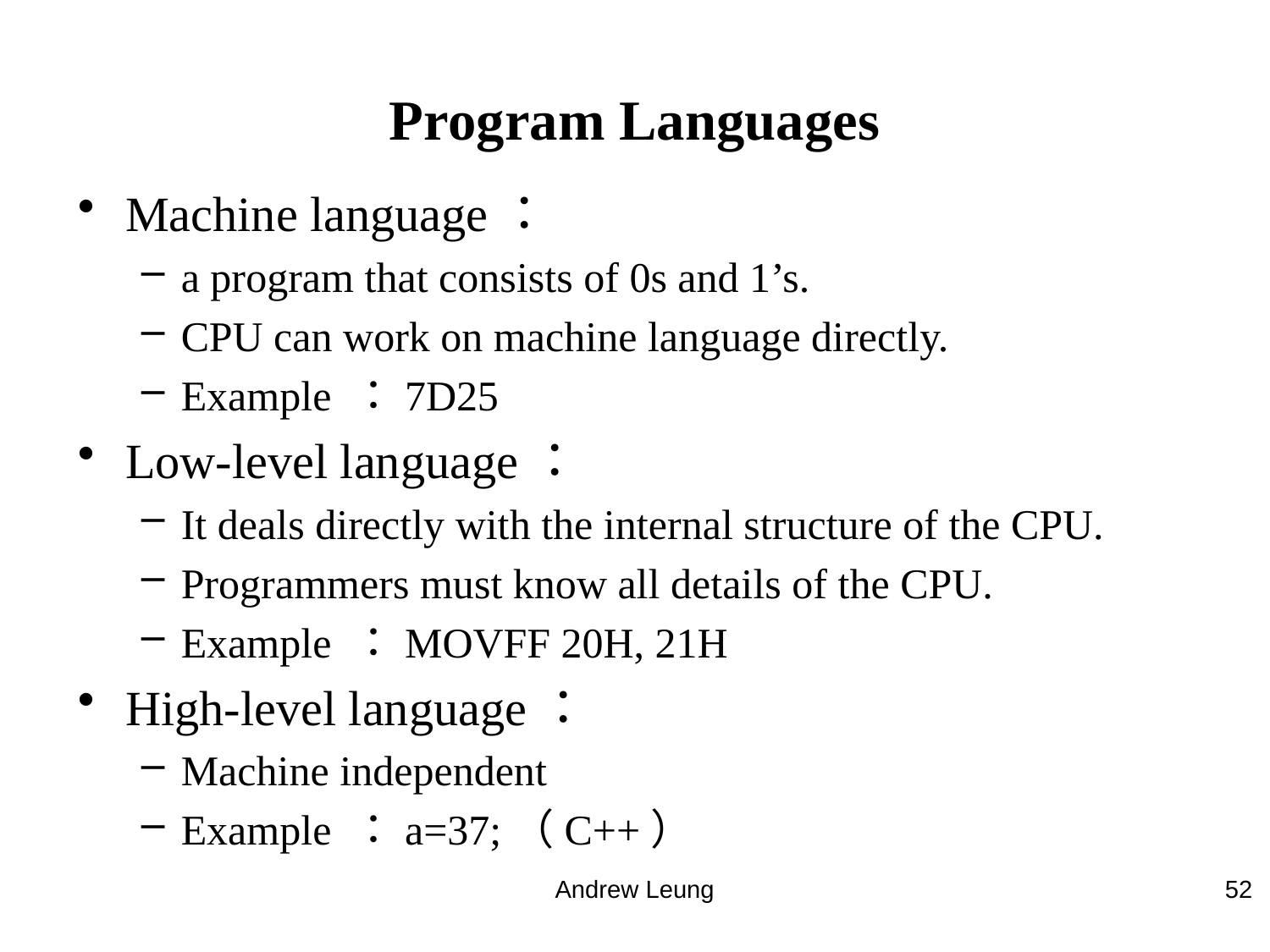

# Program Languages
Machine language：
a program that consists of 0s and 1’s.
CPU can work on machine language directly.
Example ：7D25
Low-level language：
It deals directly with the internal structure of the CPU.
Programmers must know all details of the CPU.
Example ：MOVFF 20H, 21H
High-level language：
Machine independent
Example ：a=37;（C++）
Andrew Leung
52